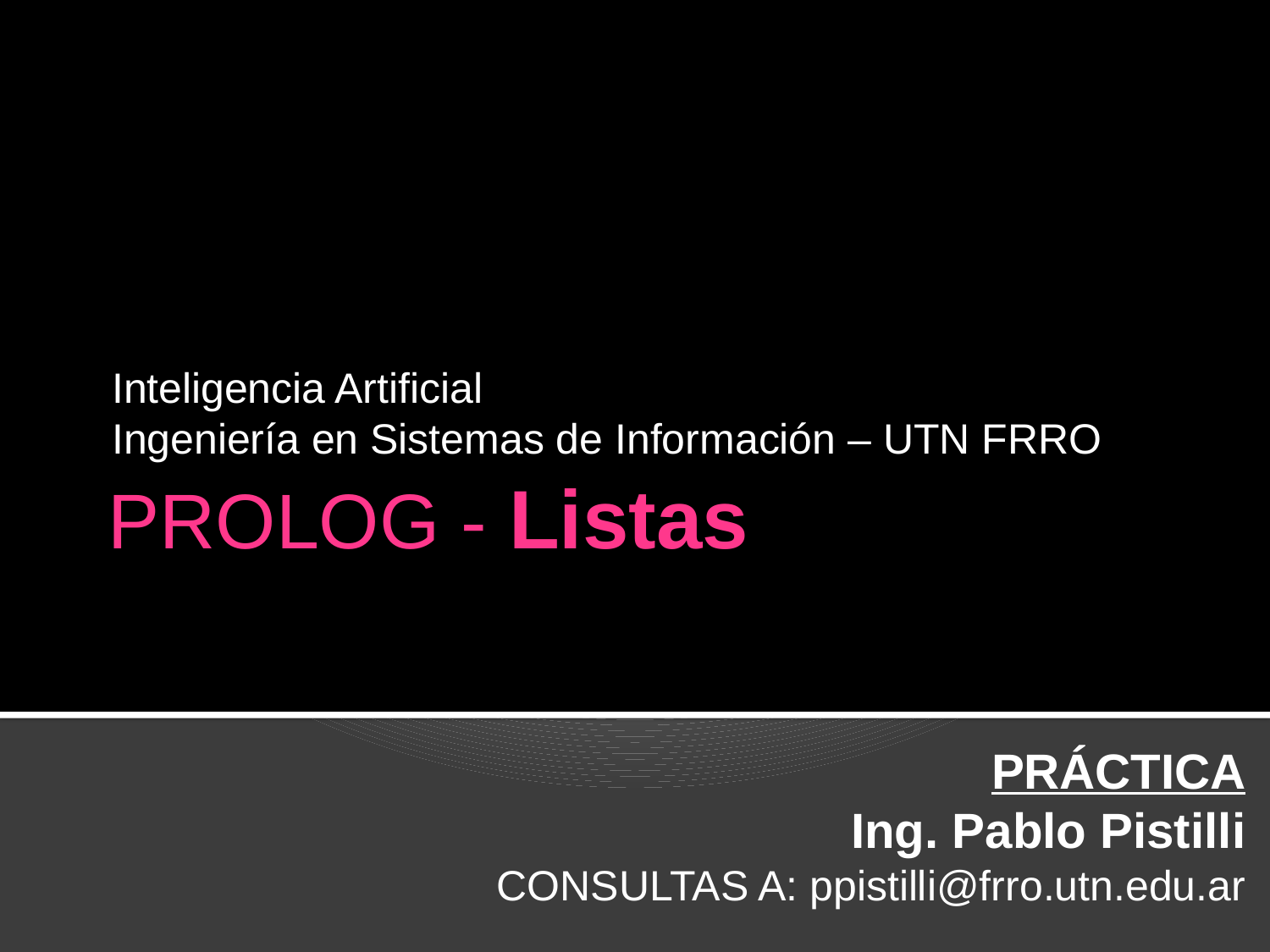

Inteligencia Artificial
Ingeniería en Sistemas de Información – UTN FRRO
# PROLOG - Listas
PRÁCTICA
Ing. Pablo Pistilli
CONSULTAS A: ppistilli@frro.utn.edu.ar